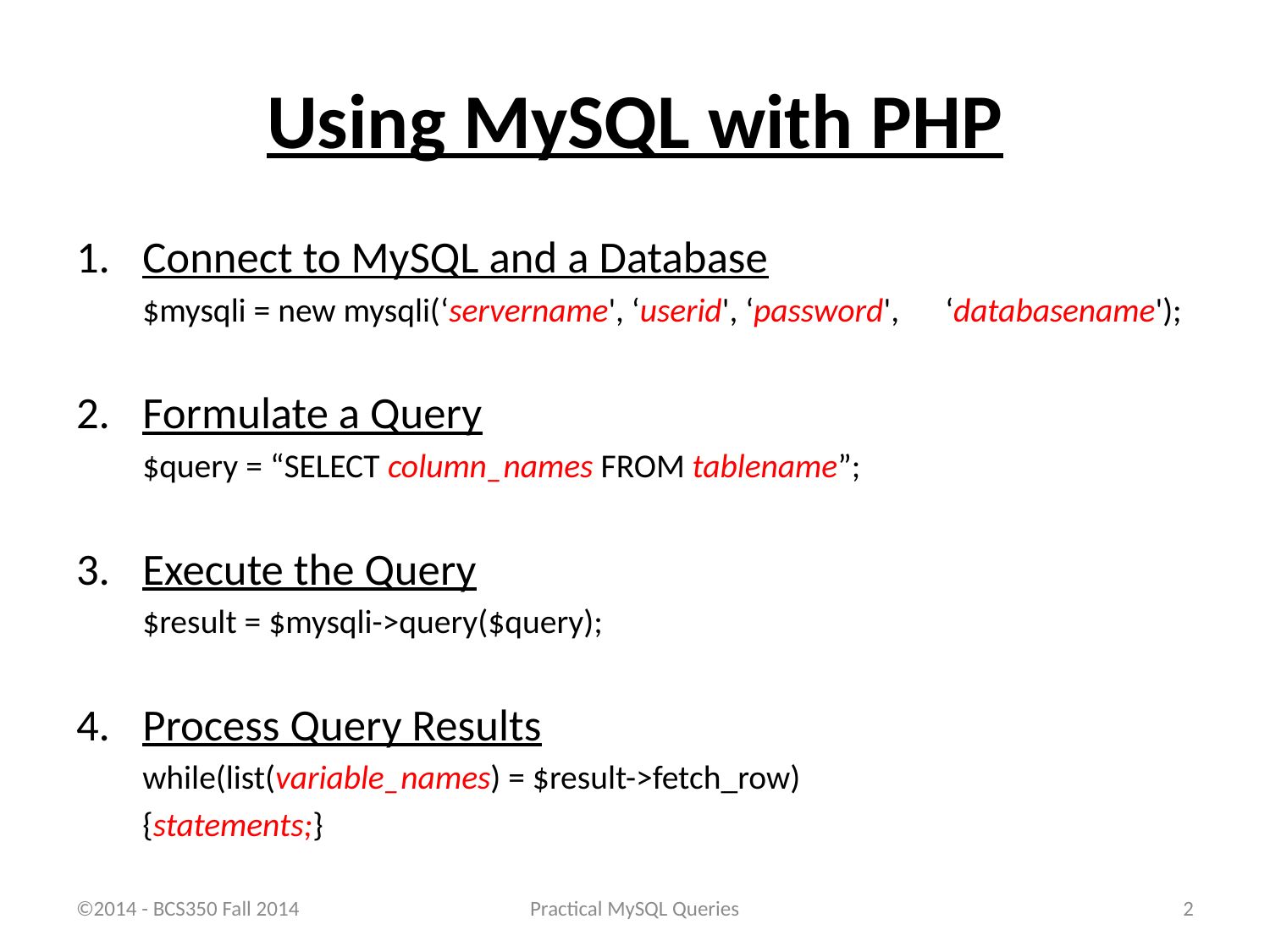

# Using MySQL with PHP
Connect to MySQL and a Database
	$mysqli = new mysqli(‘servername', ‘userid', ‘password', 					‘databasename');

Formulate a Query
	$query = “SELECT column_names FROM tablename”;

Execute the Query
	$result = $mysqli->query($query);

Process Query Results
	while(list(variable_names) = $result->fetch_row)
		{statements;}
©2014 - BCS350 Fall 2014
Practical MySQL Queries
2